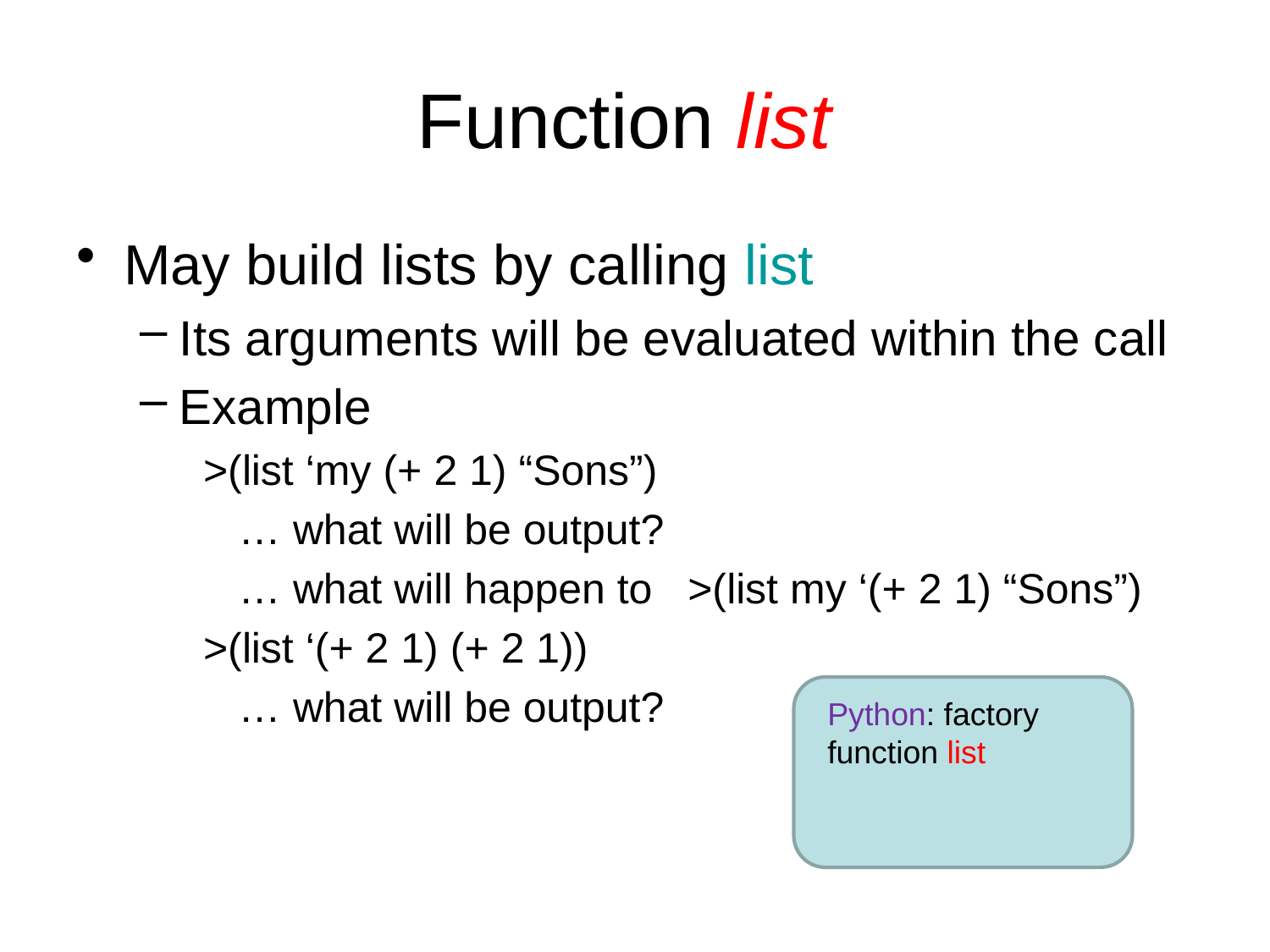

# Function list
May build lists by calling list
Its arguments will be evaluated within the call
Example
>(list ‘my (+ 2 1) “Sons”)
   … what will be output?
   … what will happen to   >(list my ‘(+ 2 1) “Sons”)
>(list ‘(+ 2 1) (+ 2 1))
   … what will be output?

Python: factory function list